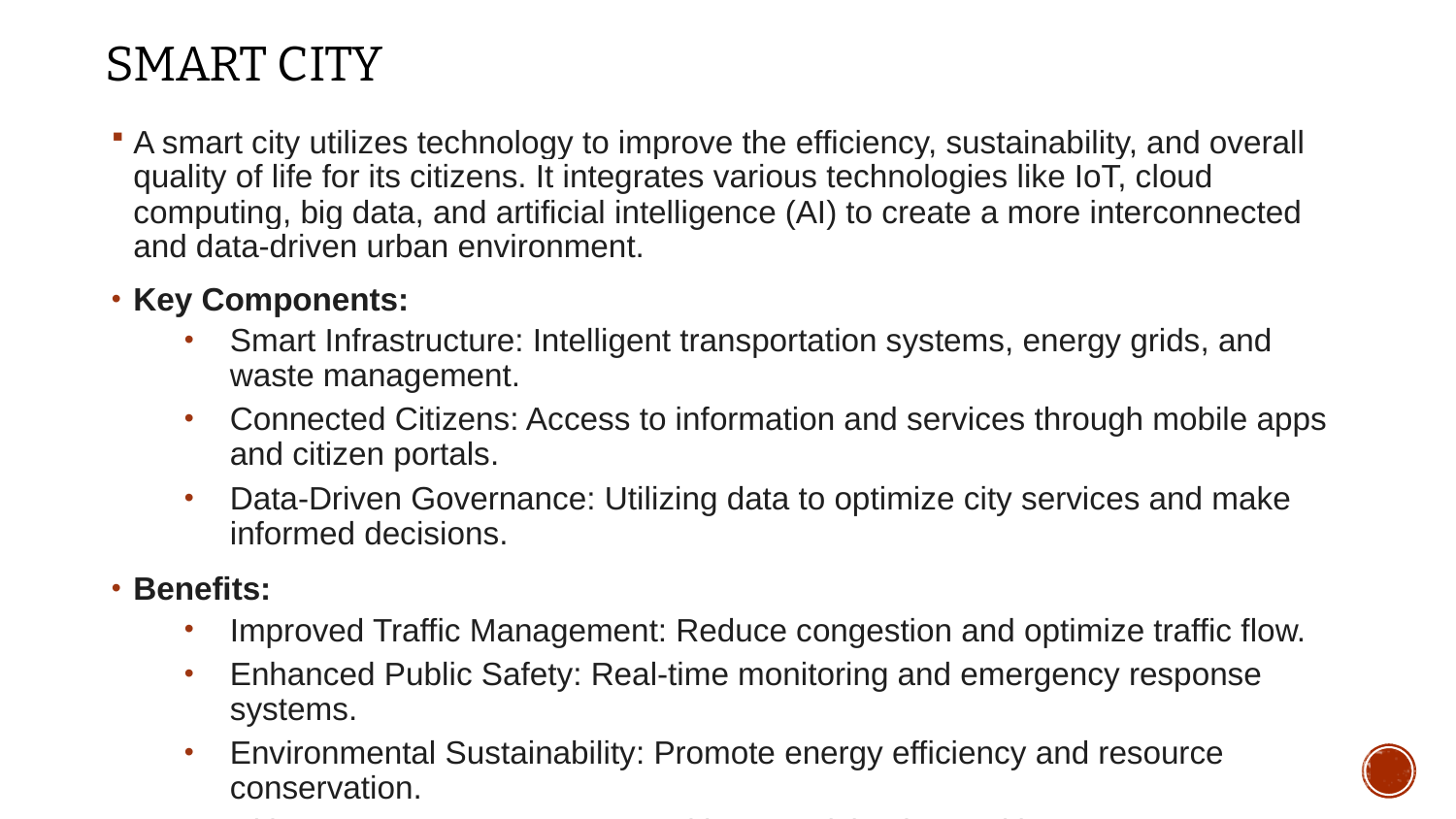

Smart city
A smart city utilizes technology to improve the efficiency, sustainability, and overall quality of life for its citizens. It integrates various technologies like IoT, cloud computing, big data, and artificial intelligence (AI) to create a more interconnected and data-driven urban environment.
Key Components:
Smart Infrastructure: Intelligent transportation systems, energy grids, and waste management.
Connected Citizens: Access to information and services through mobile apps and citizen portals.
Data-Driven Governance: Utilizing data to optimize city services and make informed decisions.
Benefits:
Improved Traffic Management: Reduce congestion and optimize traffic flow.
Enhanced Public Safety: Real-time monitoring and emergency response systems.
Environmental Sustainability: Promote energy efficiency and resource conservation.
Citizen Engagement: Increase citizen participation and improve communication.